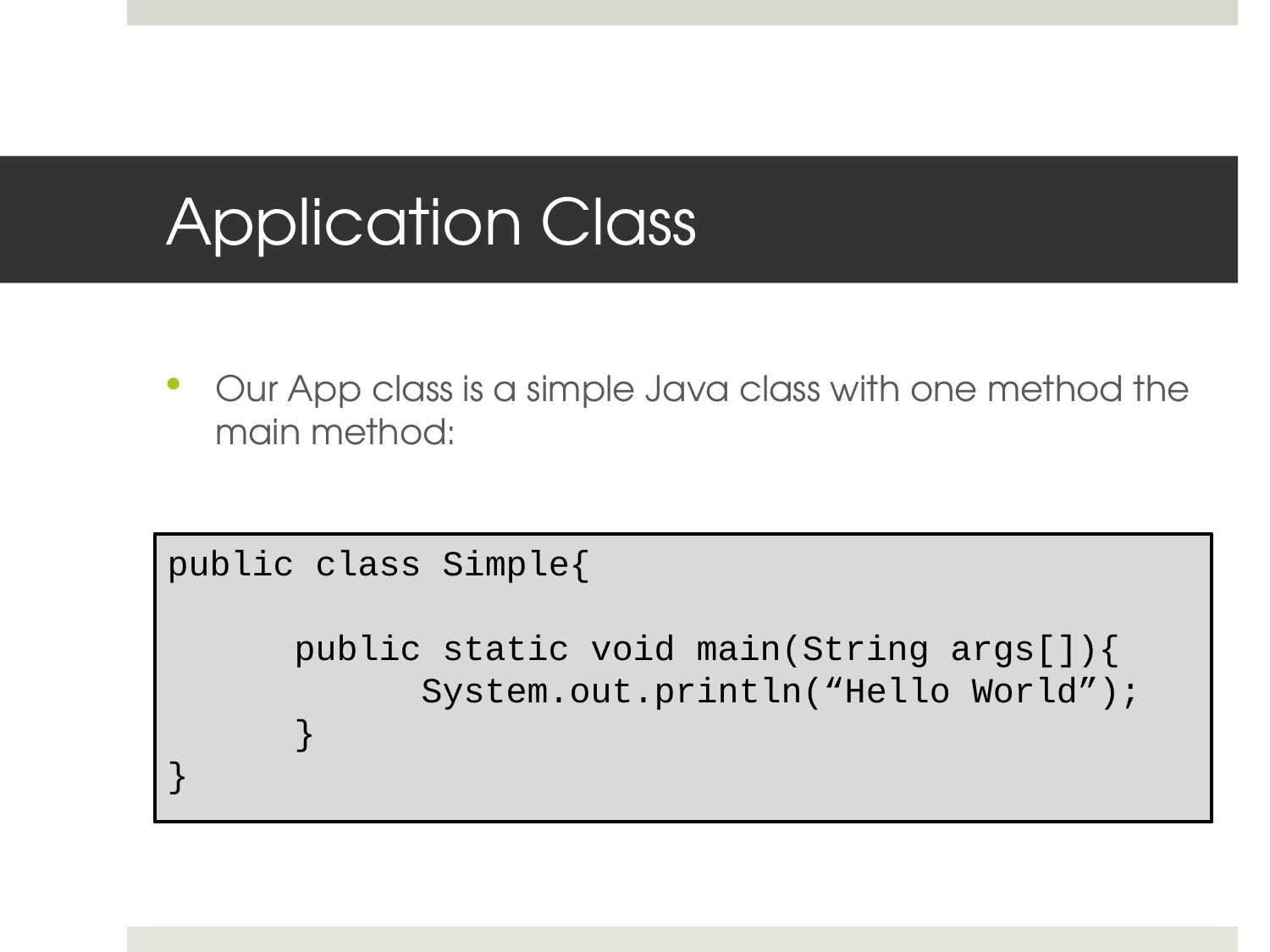

# Application Class
Our App class is a simple Java class with one method the main method:
public class Simple{
	public static void main(String args[]){
		System.out.println(“Hello World”);
	}
}